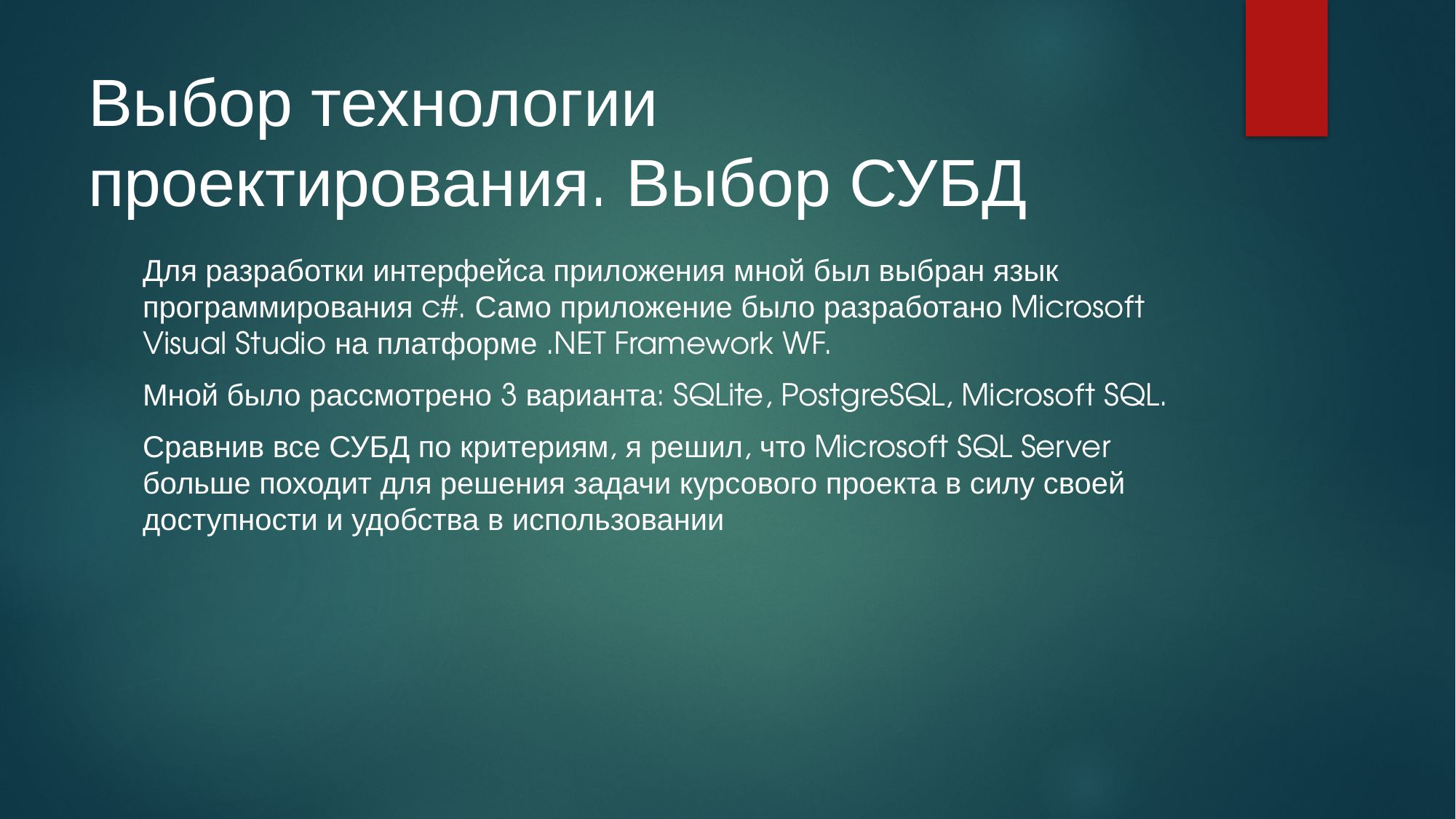

# Выбор технологии проектирования. Выбор СУБД
Для разработки интерфейса приложения мной был выбран язык программирования c#. Само приложение было разработано Microsoft Visual Studio на платформе .NET Framework WF.
Мной было рассмотрено 3 варианта: SQLite, PostgreSQL, Microsoft SQL.
Сравнив все СУБД по критериям, я решил, что Microsoft SQL Server больше походит для решения задачи курсового проекта в силу своей доступности и удобства в использовании